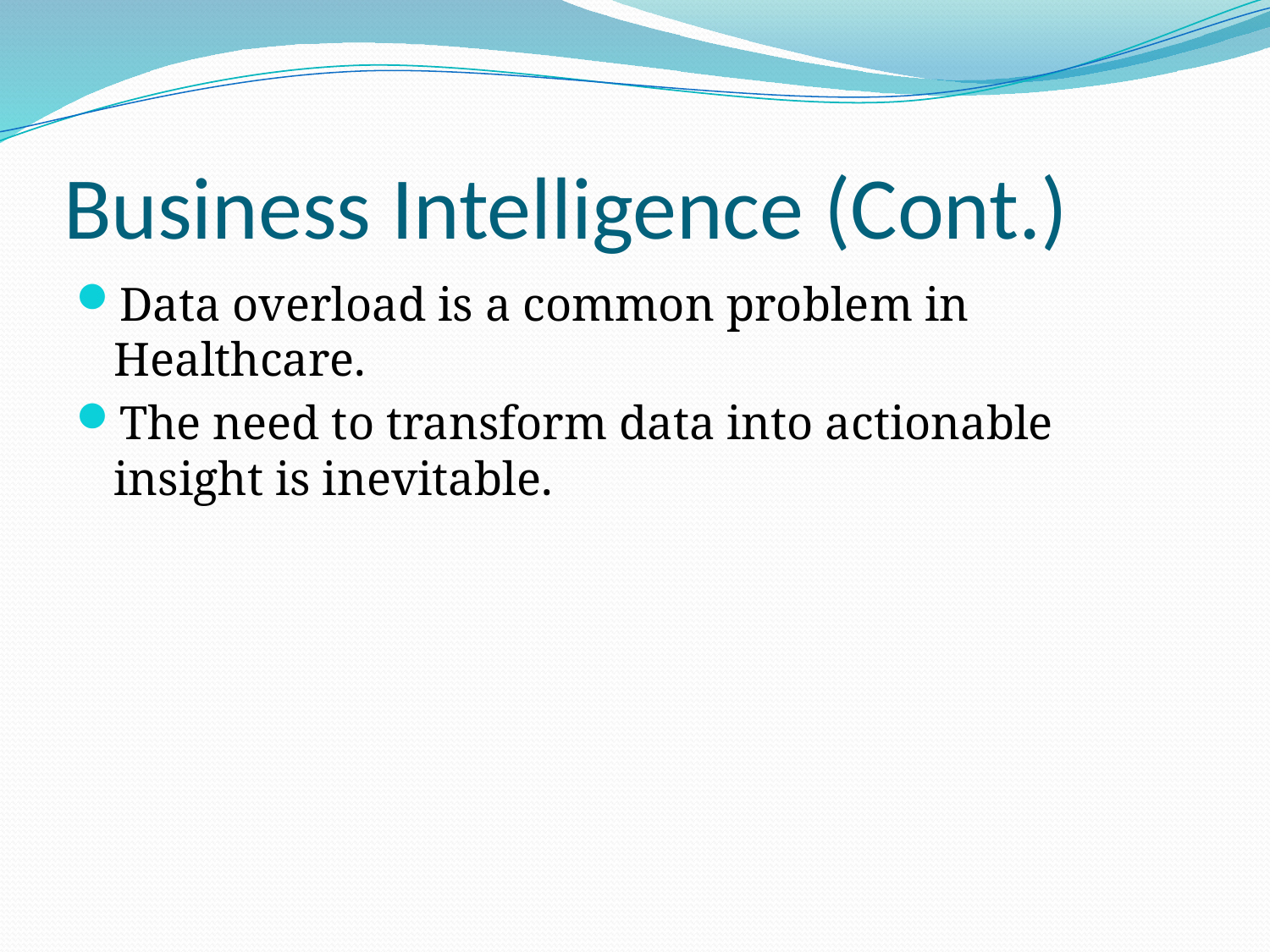

# Business Intelligence (Cont.)
Data overload is a common problem in Healthcare.
The need to transform data into actionable insight is inevitable.